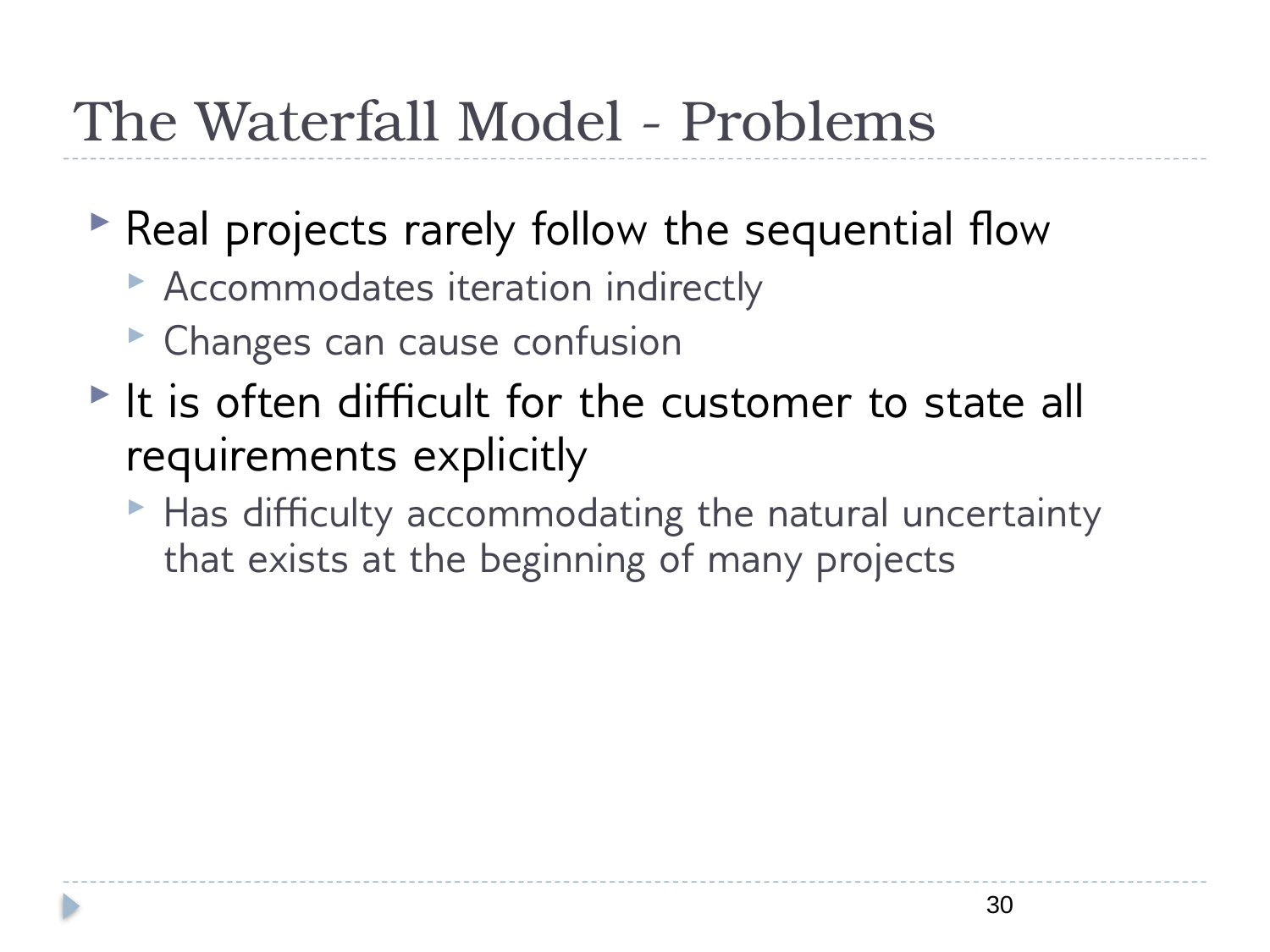

# The Waterfall Model - Problems
Real projects rarely follow the sequential flow
Accommodates iteration indirectly
Changes can cause confusion
It is often difficult for the customer to state all requirements explicitly
Has difficulty accommodating the natural uncertainty that exists at the beginning of many projects
30